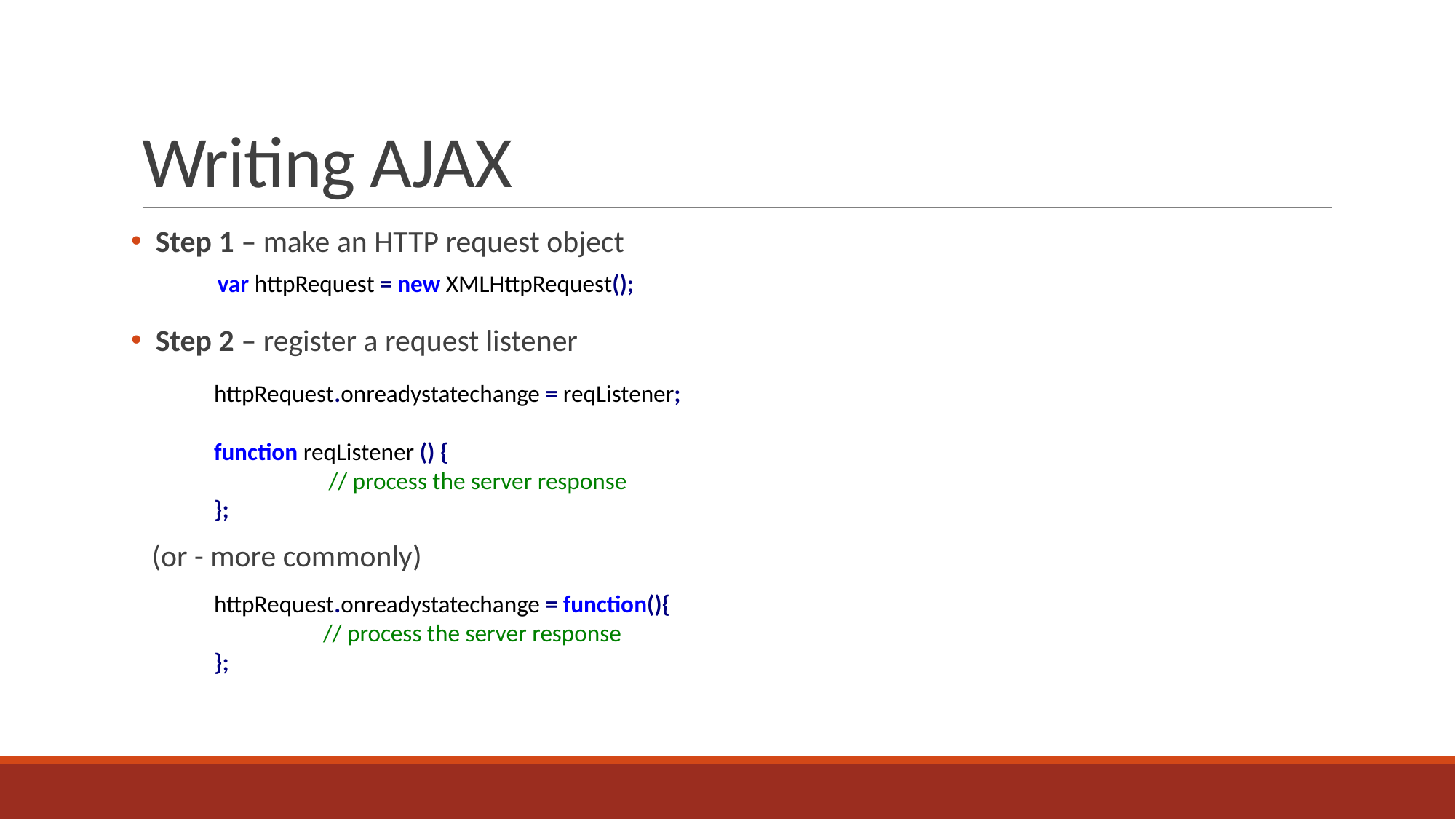

# Writing AJAX
  Step 1 – make an HTTP request object

  Step 2 – register a request listener

   (or - more commonly)

var httpRequest = new XMLHttpRequest();
httpRequest.onreadystatechange = reqListener;

function reqListener () {
	 // process the server response
};
httpRequest.onreadystatechange = function(){
	// process the server response
};